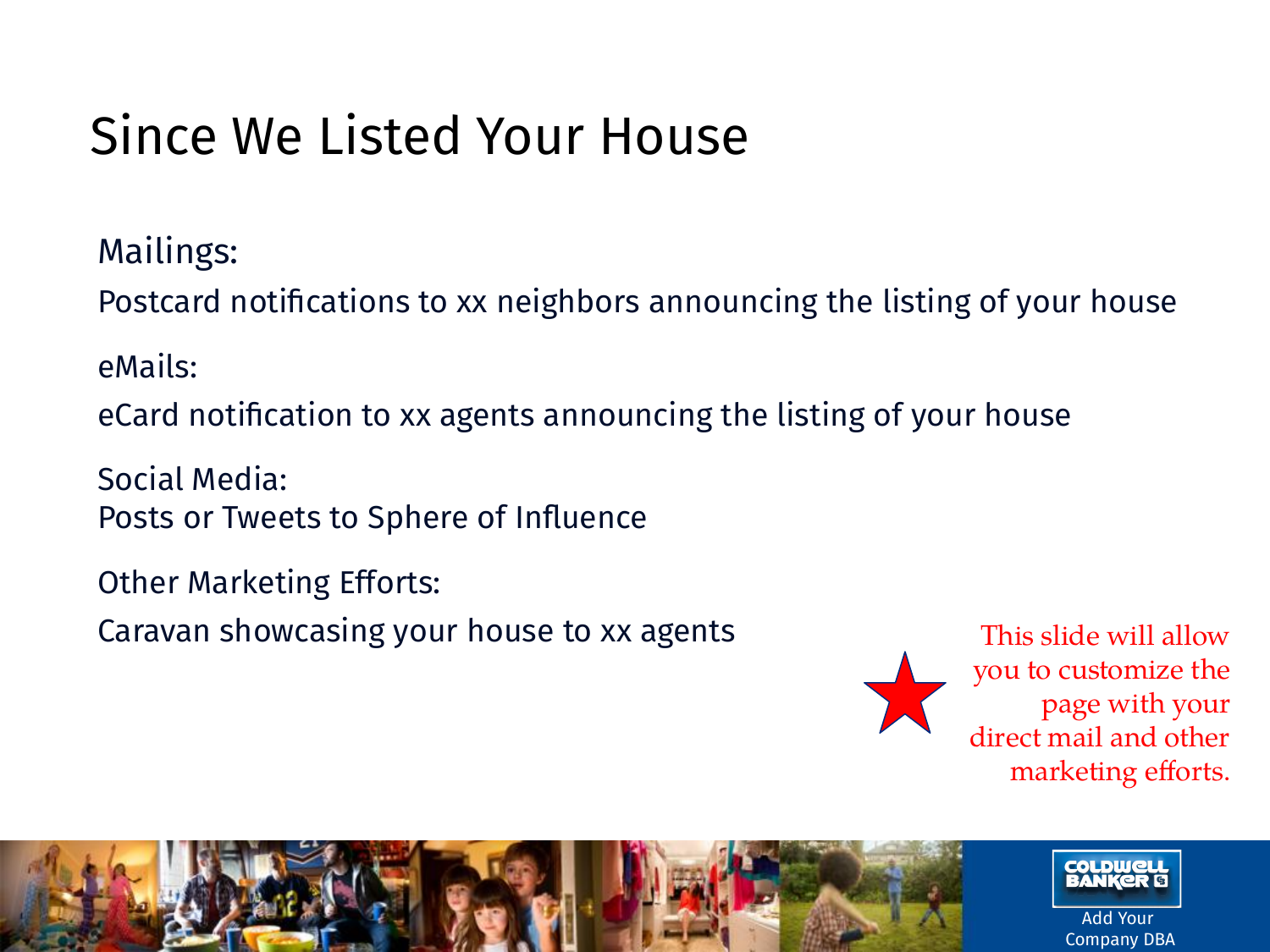

# Since We Listed Your House
Mailings:
Postcard notifications to xx neighbors announcing the listing of your house
eMails:
eCard notification to xx agents announcing the listing of your house
Social Media:
Posts or Tweets to Sphere of Influence
Other Marketing Efforts:
Caravan showcasing your house to xx agents

This slide will allow you to customize the page with your direct mail and other marketing efforts.

Add Your
Company DBA